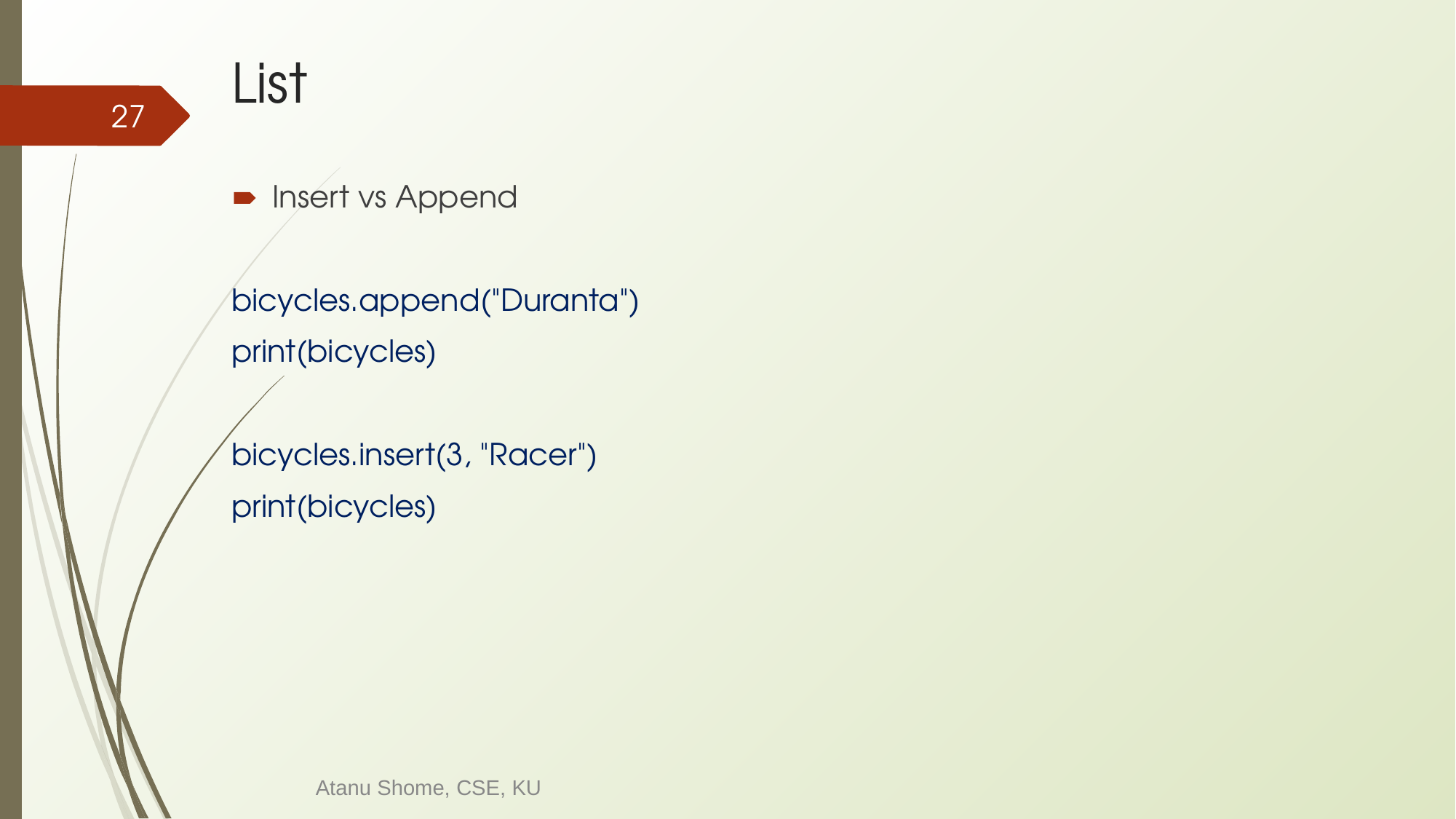

# List
27
Insert vs Append

bicycles.append("Duranta")
print(bicycles)

bicycles.insert(3, "Racer")
print(bicycles)
Atanu Shome, CSE, KU